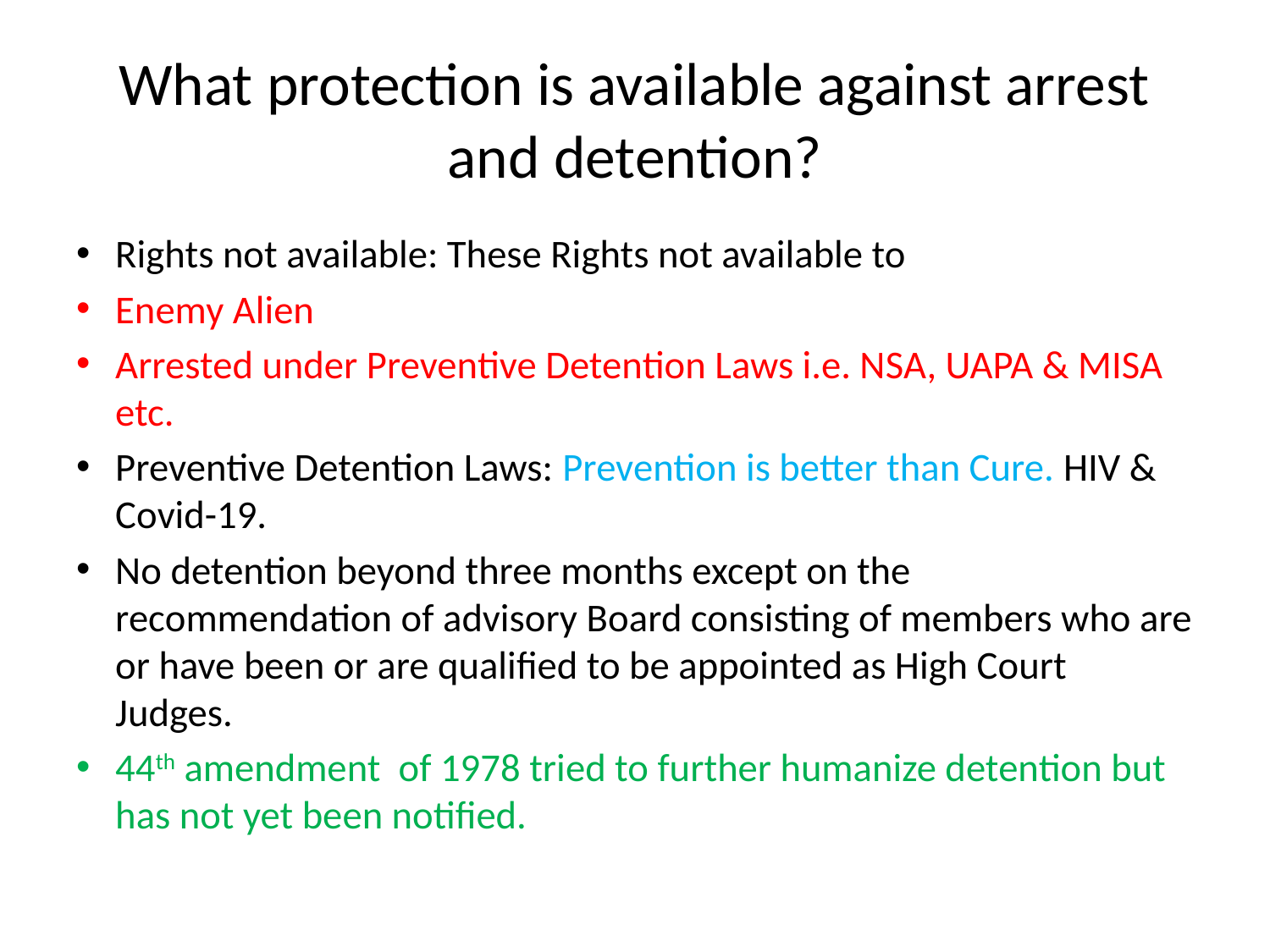

# What protection is available against arrest and detention?
Rights not available: These Rights not available to
Enemy Alien
Arrested under Preventive Detention Laws i.e. NSA, UAPA & MISA etc.
Preventive Detention Laws: Prevention is better than Cure. HIV & Covid-19.
No detention beyond three months except on the recommendation of advisory Board consisting of members who are or have been or are qualified to be appointed as High Court Judges.
44th amendment  of 1978 tried to further humanize detention but has not yet been notified.